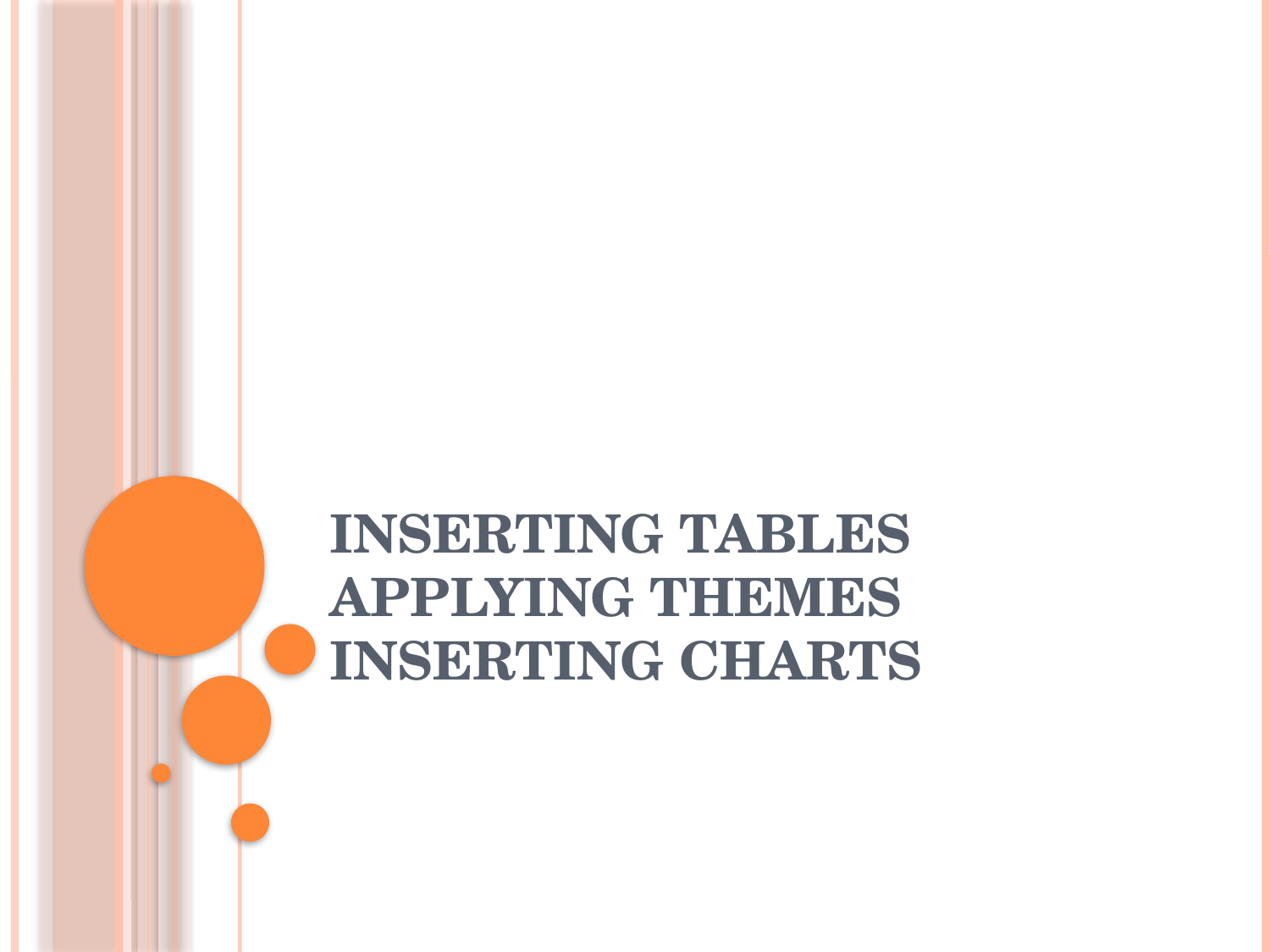

# Inserting tables applying themes inserting charts